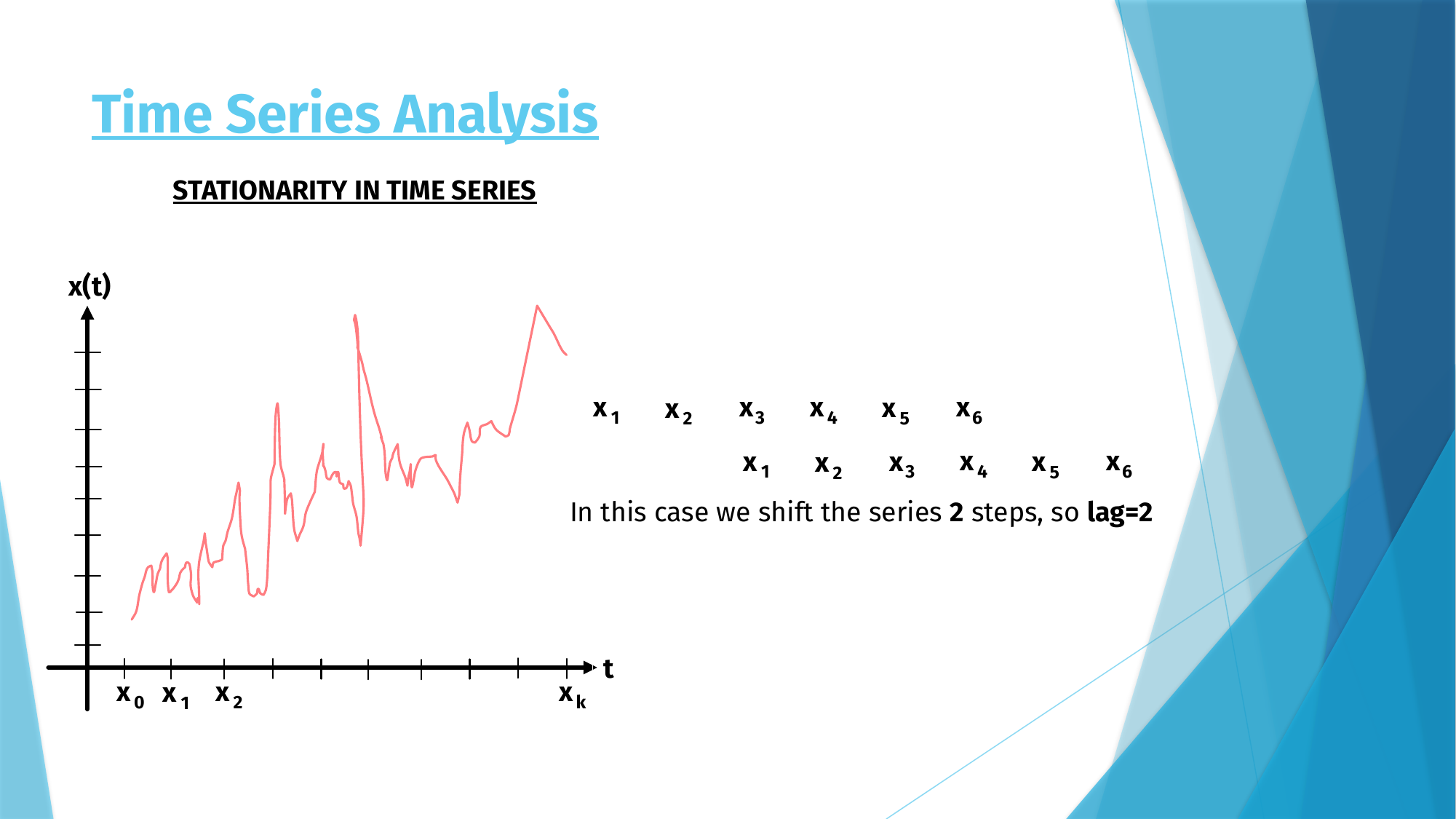

# Time Series Analysis
STATIONARITY IN TIME SERIES
x(t)

x
x
x
x
x
x
6
4
3
1
5
2
x
x
x
x
x
x
6
4
3
1
5
2
In this case we shift the series 2 steps, so lag=2
t
x
x
x
x
2
0
k
1